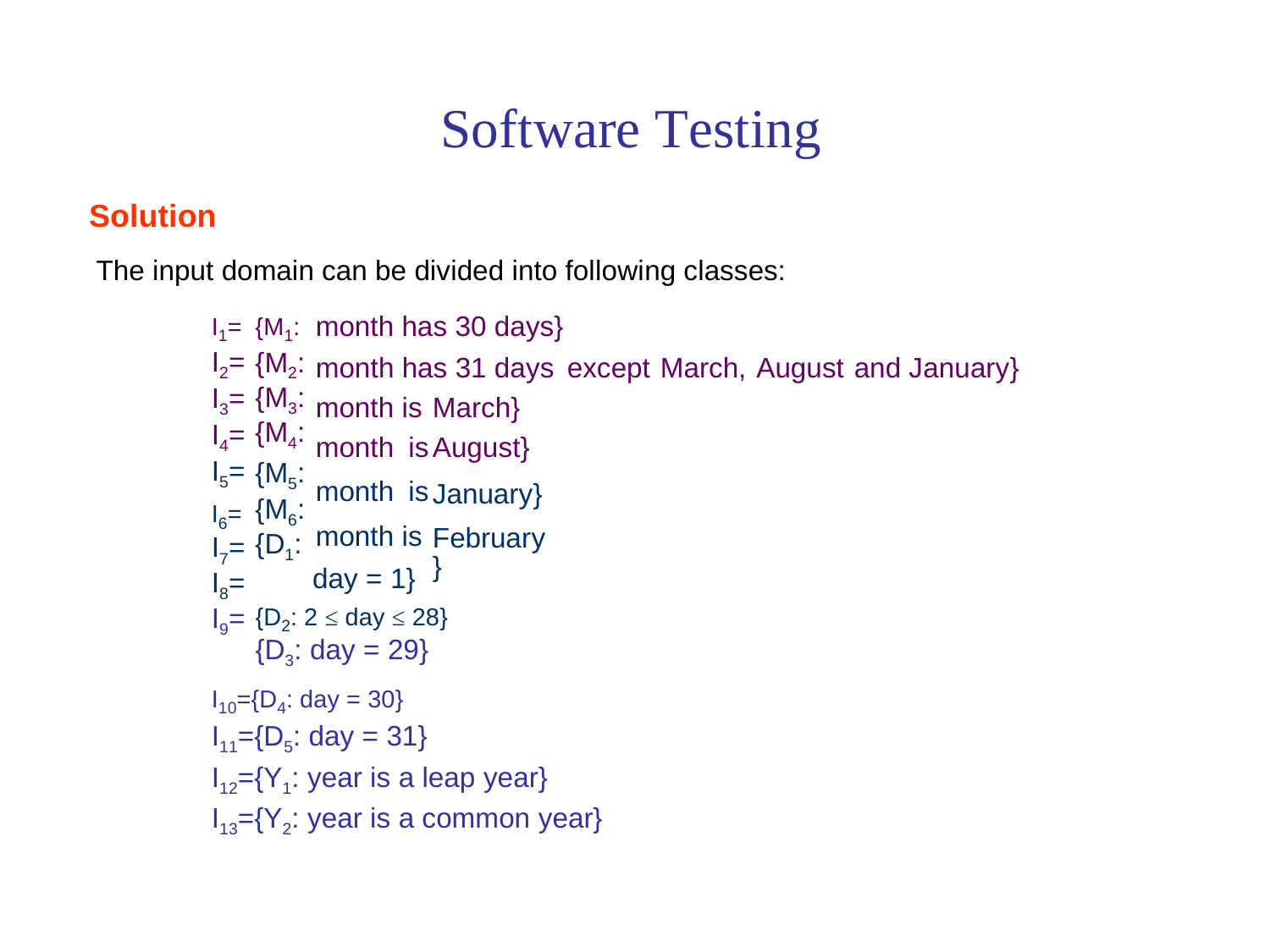

Software Testing
Solution
The input domain can be divided into following classes:
I1=
I2=
I3=
I4=
I5=
I6=
I7=
I8=
I9=
{M1:
{M2:
{M3:
{M4:
{M5:
{M6:
{D1:
month has 30 days}
month has 31 days
except
March,
August
and January}
month is
month is
month is
month is
day = 1}
March}
August}
January}
February}
{D2: 2 ≤ day ≤ 28}
{D3: day = 29}
I10={D4: day = 30}
I11={D5: day = 31}
I12={Y1: year is a leap year}
I13={Y2: year is a common year}